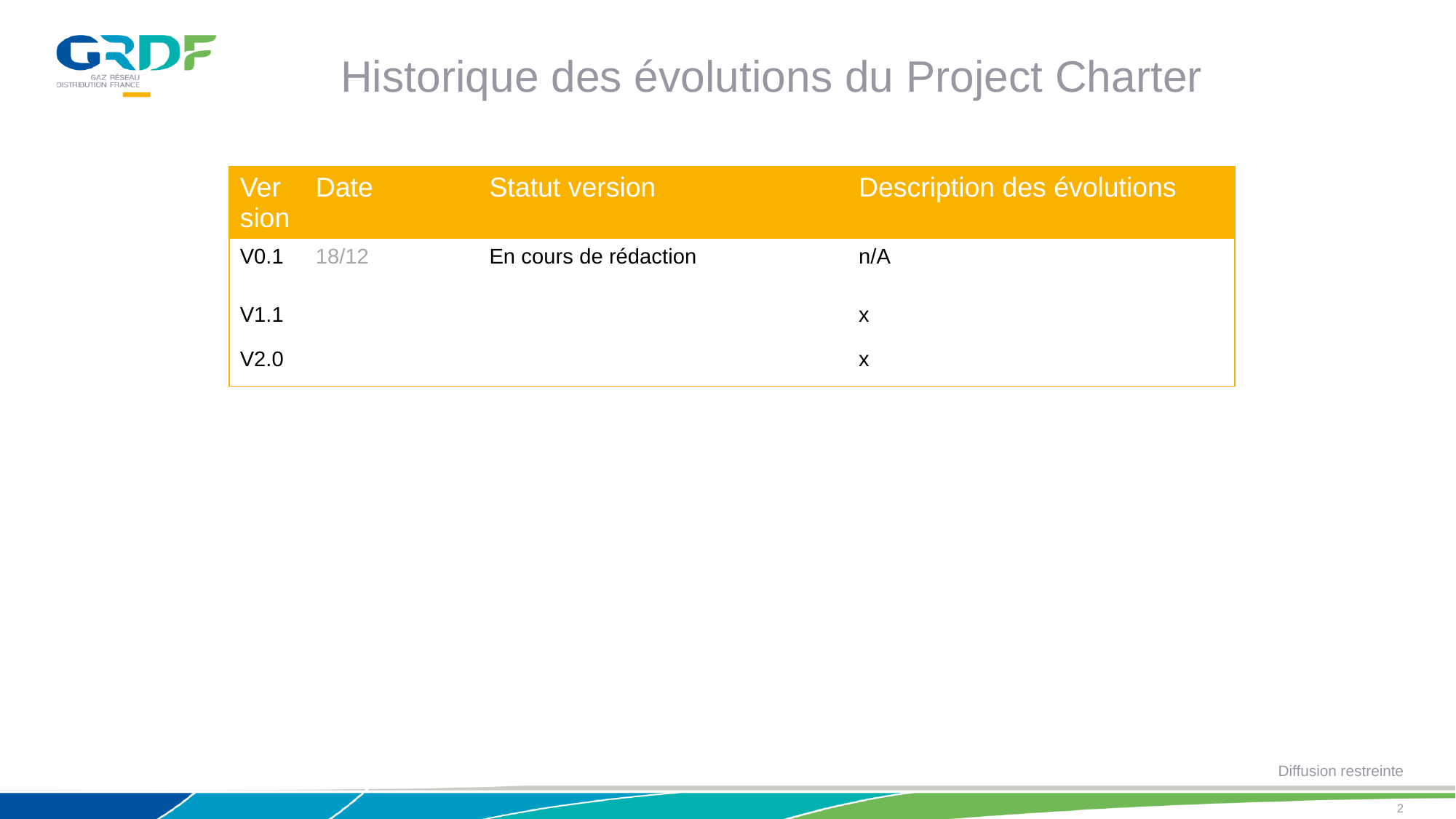

Historique des évolutions du Project Charter
| Version | Date | Statut version | Description des évolutions |
| --- | --- | --- | --- |
| V0.1 | 18/12 | En cours de rédaction | n/A |
| V1.1 |  |  | x |
| V2.0 |  |  | x |
2
29/01/2021